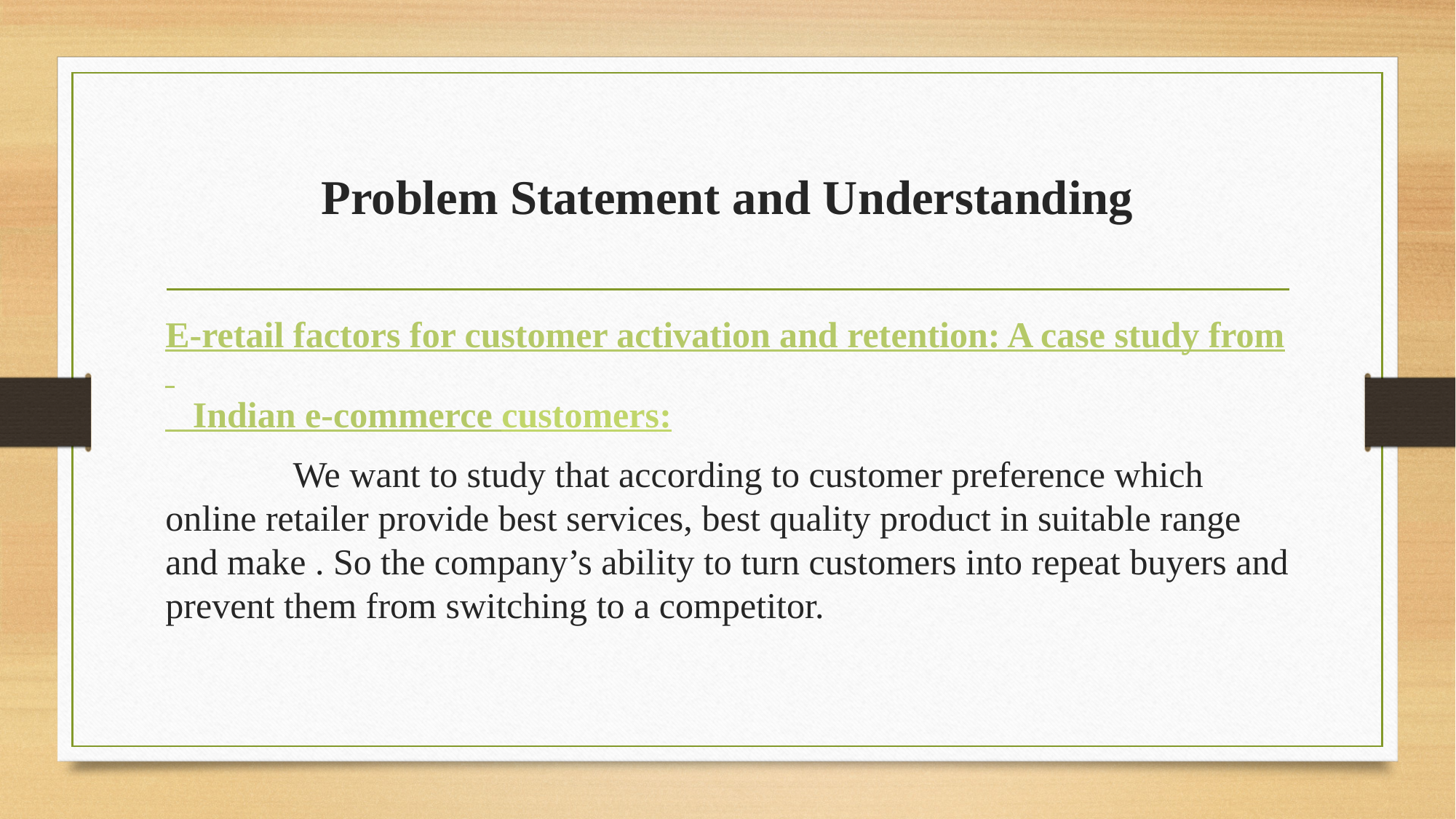

# Problem Statement and Understanding
E-retail factors for customer activation and retention: A case study from    Indian e-commerce customers:
              We want to study that according to customer preference which online retailer provide best services, best quality product in suitable range and make . So the company’s ability to turn customers into repeat buyers and prevent them from switching to a competitor.